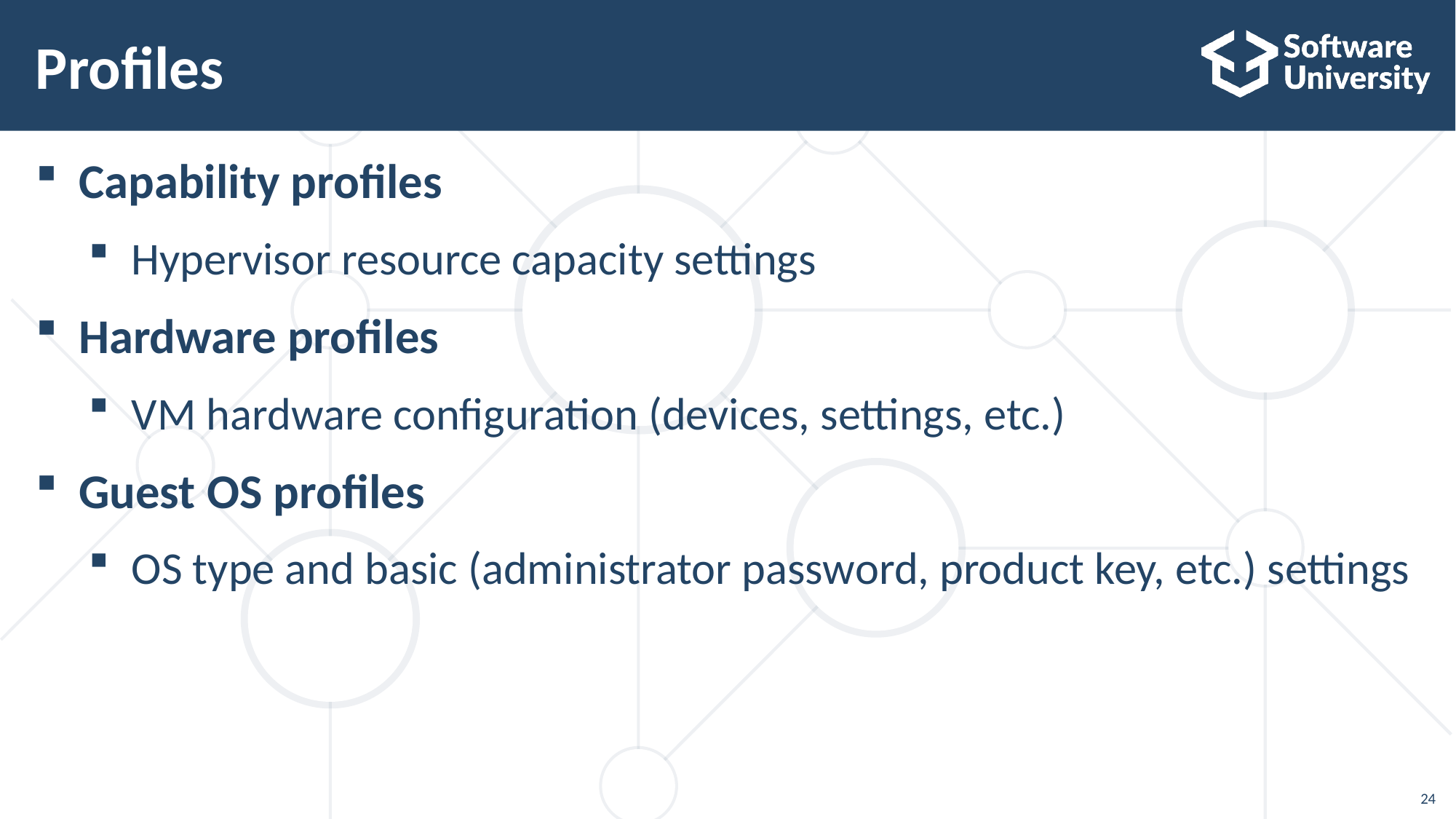

# Profiles
Capability profiles
Hypervisor resource capacity settings
Hardware profiles
VM hardware configuration (devices, settings, etc.)
Guest OS profiles
OS type and basic (administrator password, product key, etc.) settings
24